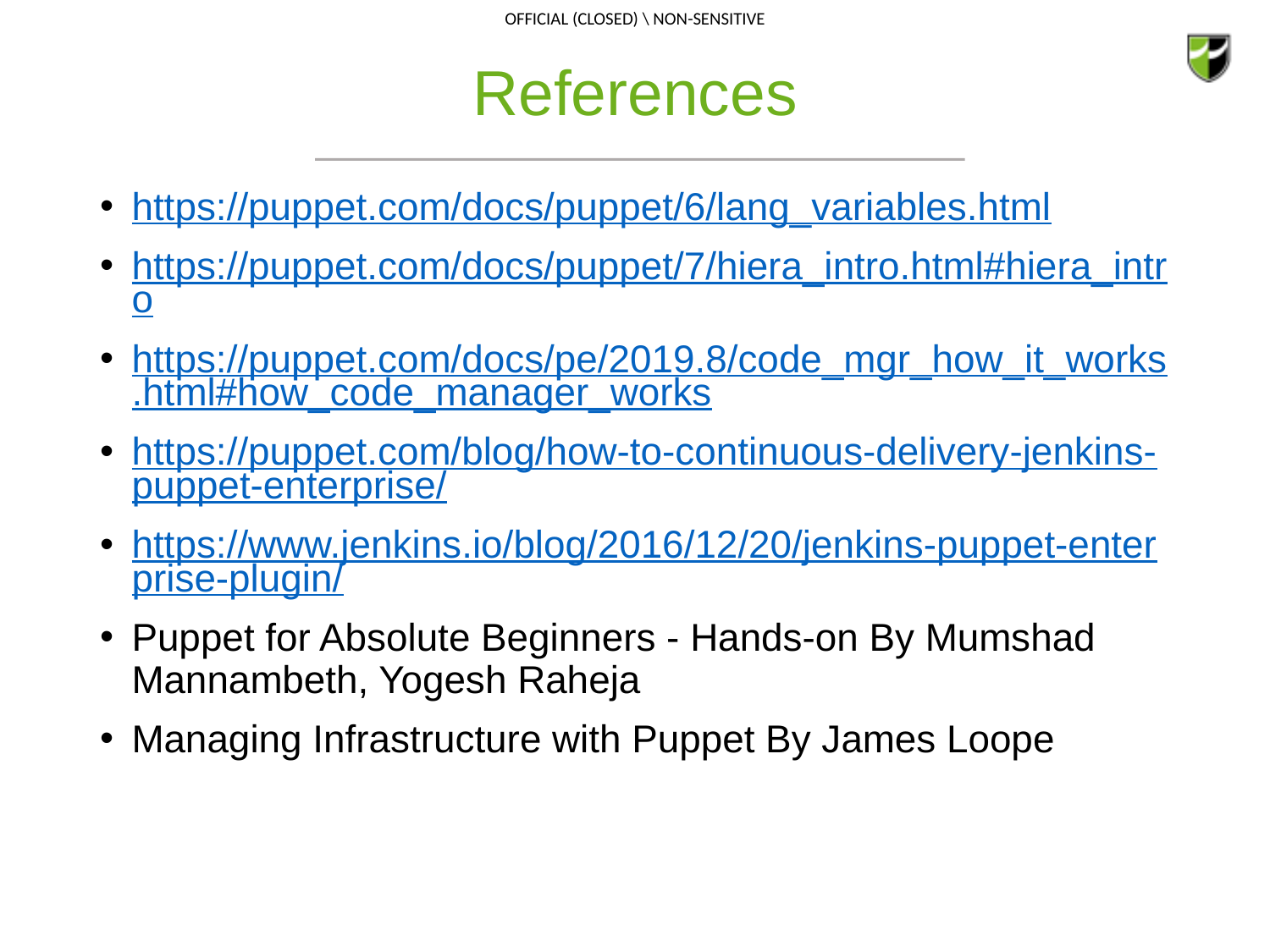

# References
https://puppet.com/docs/puppet/6/lang_variables.html
https://puppet.com/docs/puppet/7/hiera_intro.html#hiera_intro
https://puppet.com/docs/pe/2019.8/code_mgr_how_it_works.html#how_code_manager_works
https://puppet.com/blog/how-to-continuous-delivery-jenkins-puppet-enterprise/
https://www.jenkins.io/blog/2016/12/20/jenkins-puppet-enterprise-plugin/
Puppet for Absolute Beginners - Hands-on By Mumshad Mannambeth, Yogesh Raheja
Managing Infrastructure with Puppet By James Loope